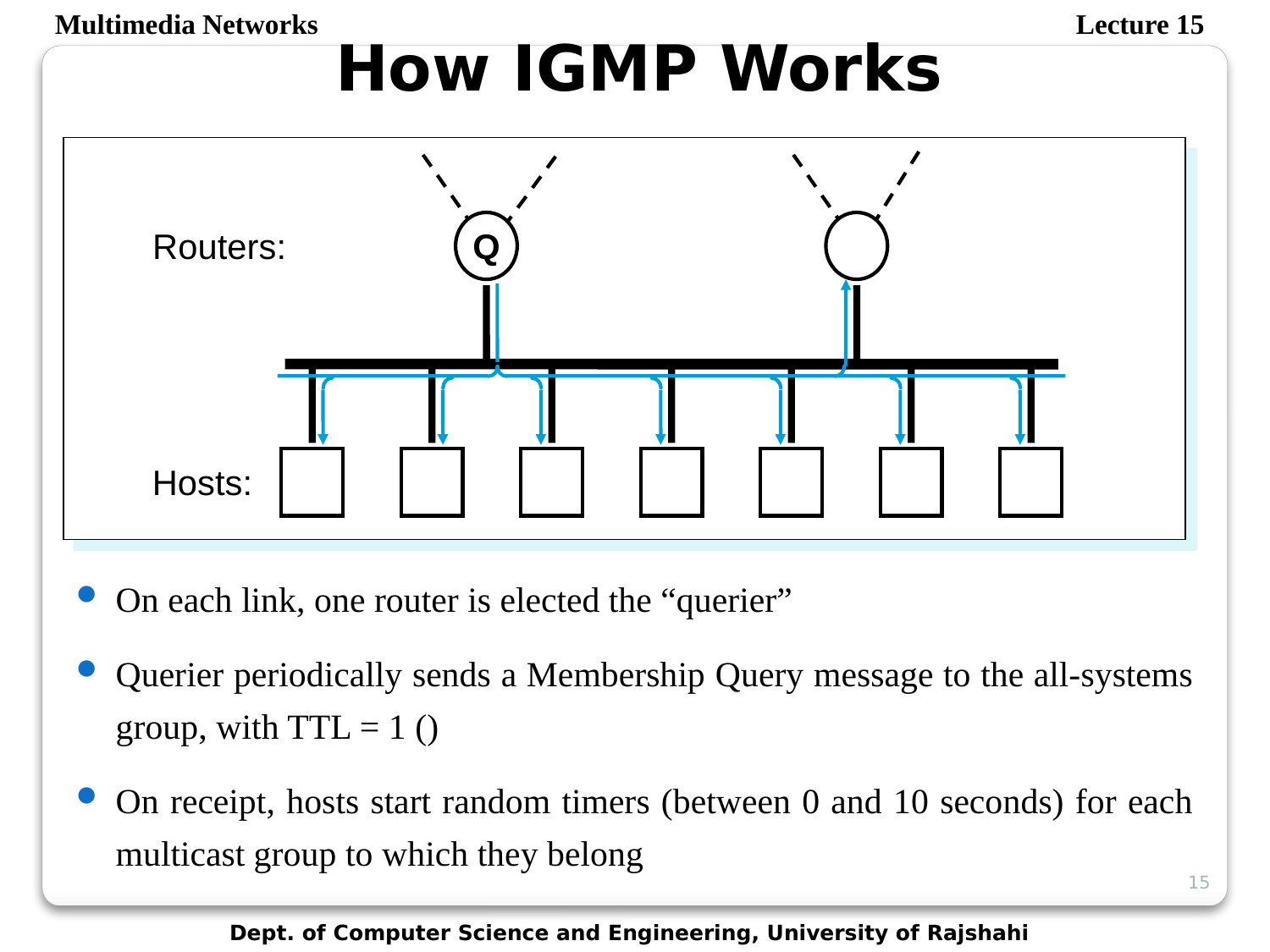

Multimedia Networks
Lecture 15
How IGMP Works

Routers:
Q

Hosts:
On each link, one router is elected the “querier”
Querier periodically sends a Membership Query message to the all-systems group, with TTL = 1 ()
On receipt, hosts start random timers (between 0 and 10 seconds) for each multicast group to which they belong
15
Dept. of Computer Science and Engineering, University of Rajshahi